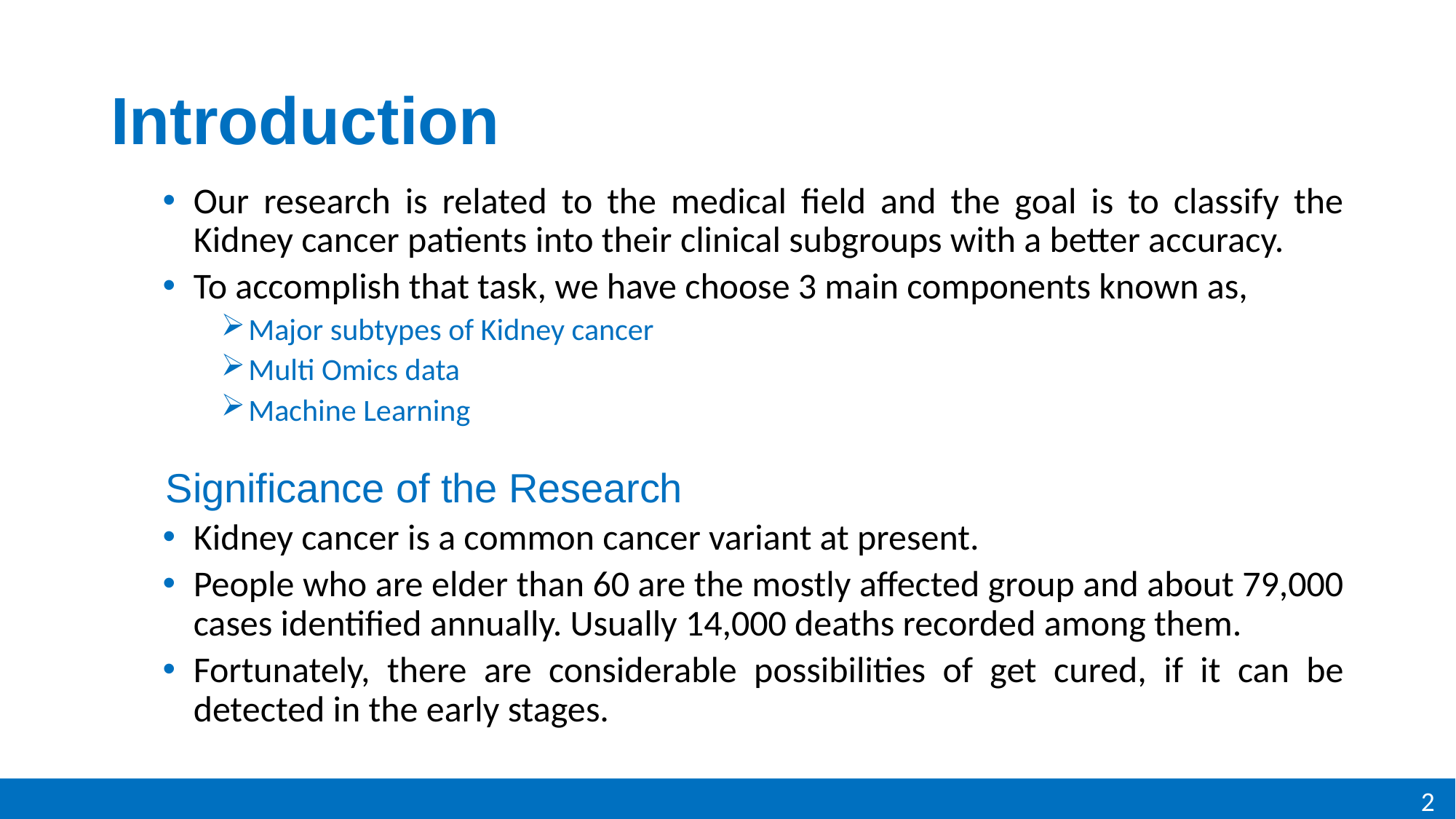

# Introduction
Our research is related to the medical field and the goal is to classify the Kidney cancer patients into their clinical subgroups with a better accuracy.
To accomplish that task, we have choose 3 main components known as,
Major subtypes of Kidney cancer
Multi Omics data
Machine Learning

Significance of the Research
Kidney cancer is a common cancer variant at present.
People who are elder than 60 are the mostly affected group and about 79,000 cases identified annually. Usually 14,000 deaths recorded among them.
Fortunately, there are considerable possibilities of get cured, if it can be detected in the early stages.

2